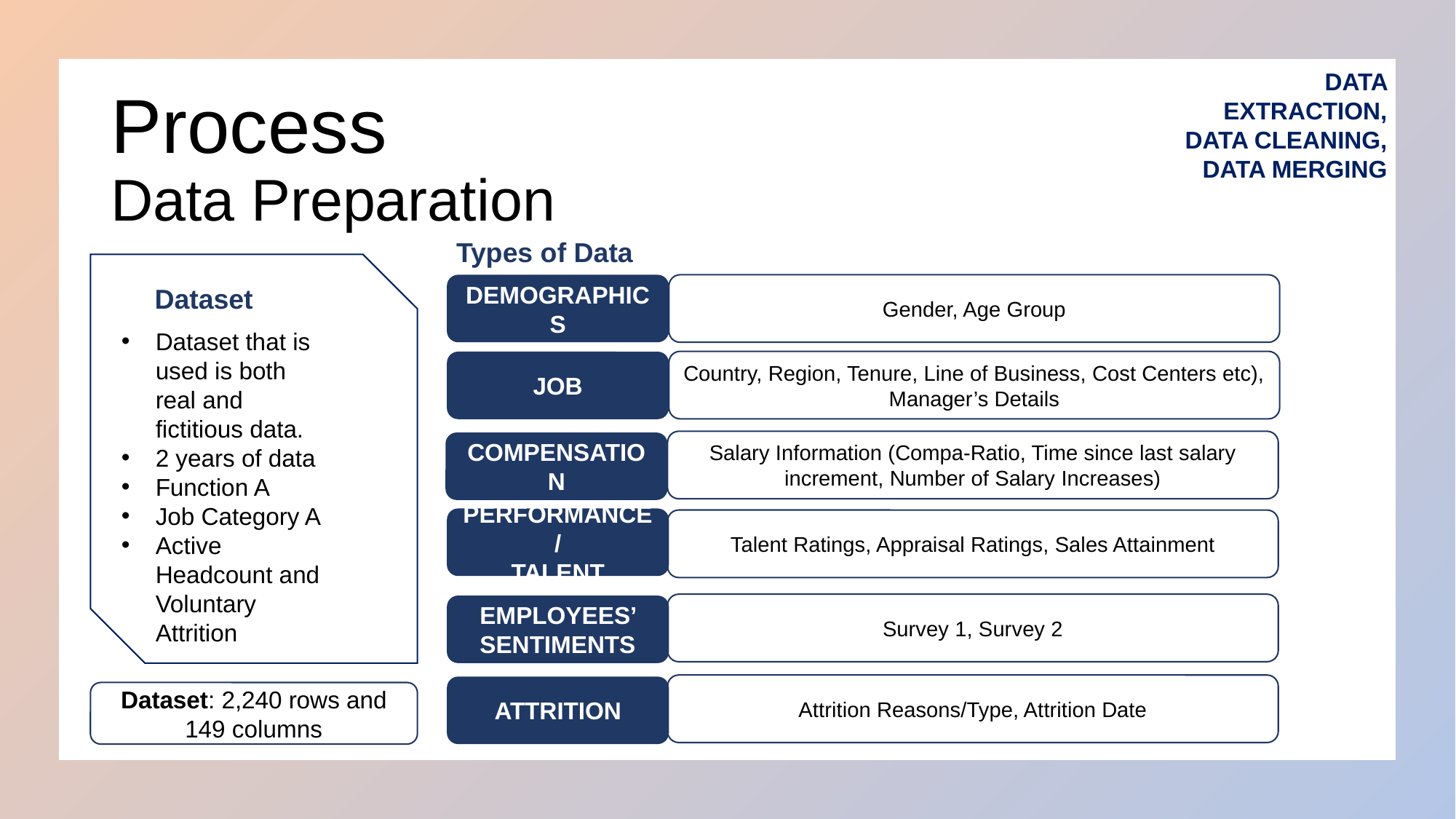

Data Extraction, Data Cleaning, Data Merging
# Process Data Preparation
Types of Data

Demographics
Gender, Age Group
Dataset
Dataset that is used is both real and fictitious data.
2 years of data
Function A
Job Category A
Active Headcount and Voluntary Attrition
Country, Region, Tenure, Line of Business, Cost Centers etc), Manager’s Details
Job
Salary Information (Compa-Ratio, Time since last salary increment, Number of Salary Increases)
Compensation
Performance/
Talent
Talent Ratings, Appraisal Ratings, Sales Attainment
Survey 1, Survey 2
Employees’ Sentiments
Attrition Reasons/Type, Attrition Date
Attrition
Dataset: 2,240 rows and 149 columns